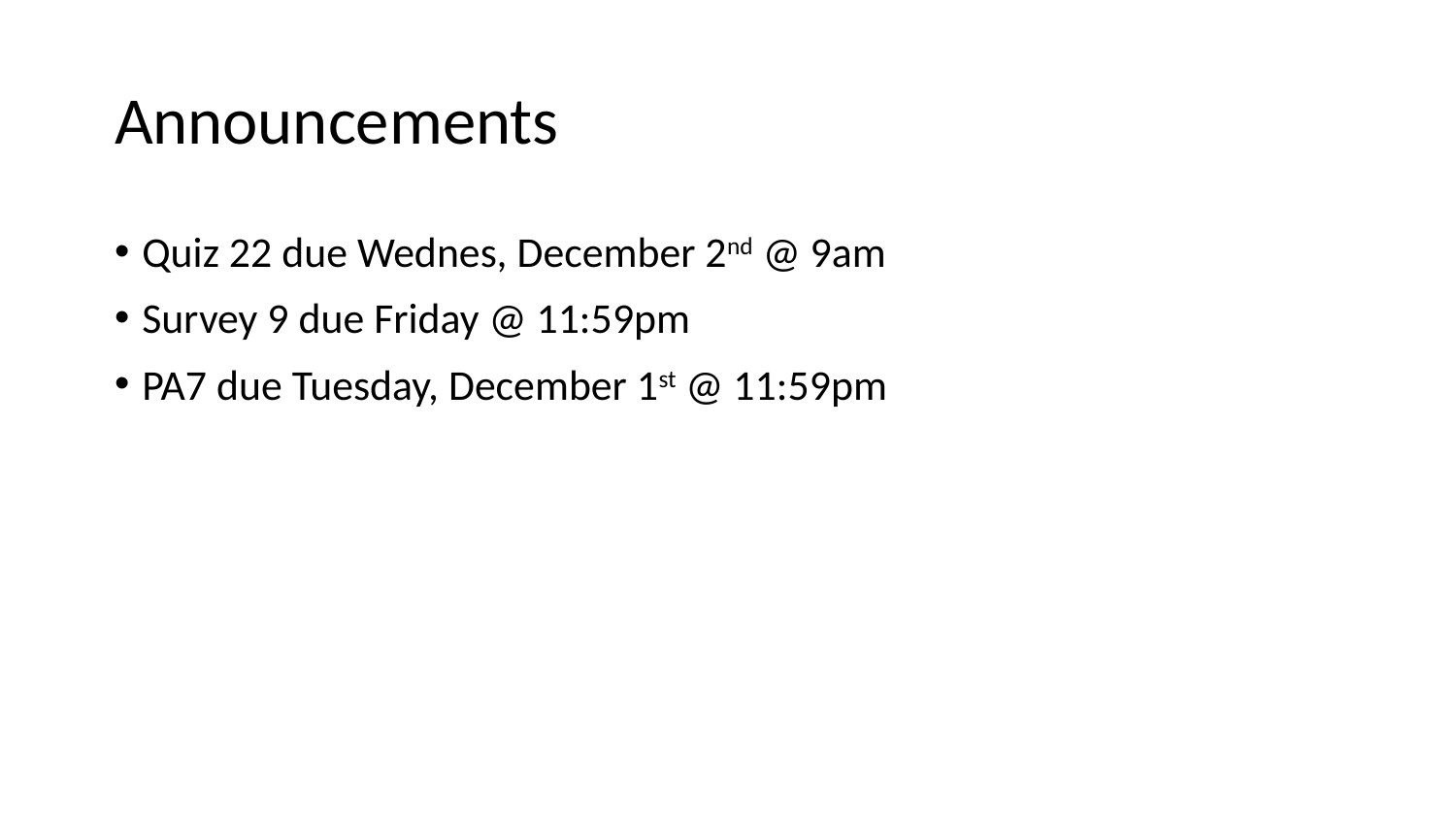

# Announcements
Quiz 22 due Wednes, December 2nd @ 9am
Survey 9 due Friday @ 11:59pm
PA7 due Tuesday, December 1st @ 11:59pm